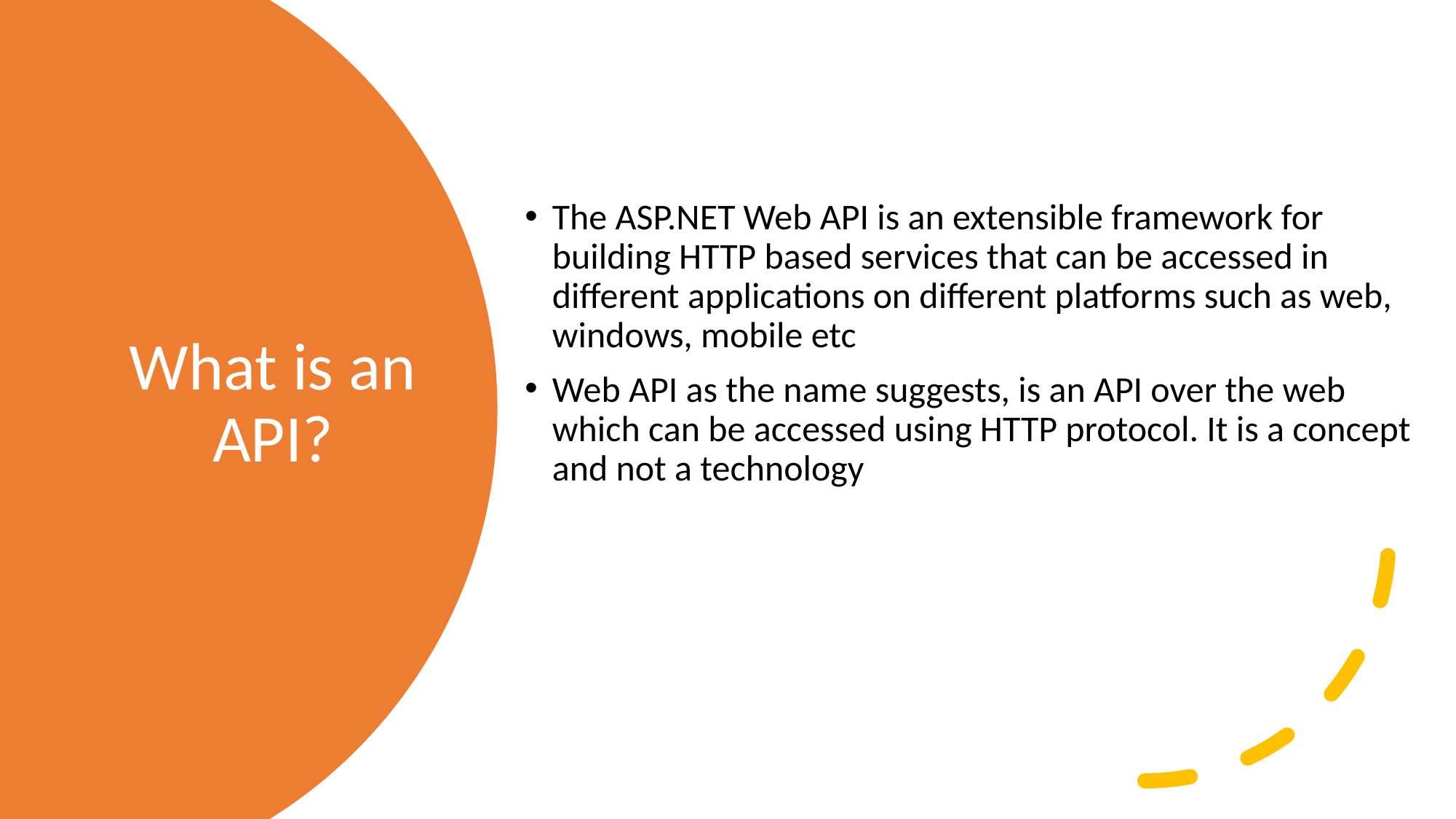

The ASP.NET Web API is an extensible framework for building HTTP based services that can be accessed in different applications on different platforms such as web, windows, mobile etc
Web API as the name suggests, is an API over the web which can be accessed using HTTP protocol. It is a concept and not a technology

# What is an API?